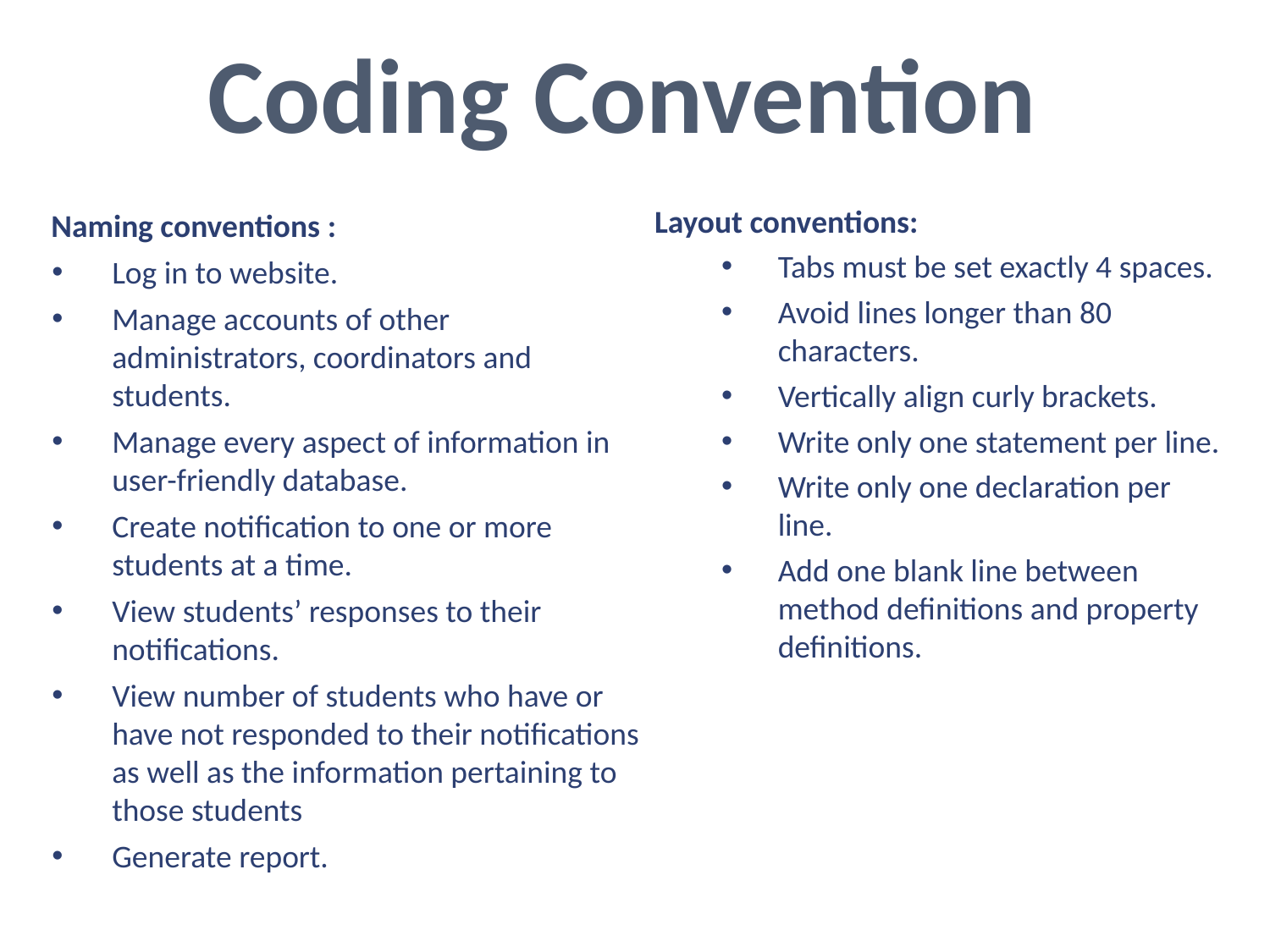

# Coding Convention
Layout conventions:
Tabs must be set exactly 4 spaces.
Avoid lines longer than 80 characters.
Vertically align curly brackets.
Write only one statement per line.
Write only one declaration per line.
Add one blank line between method definitions and property definitions.
Naming conventions :
Log in to website.
Manage accounts of other administrators, coordinators and students.
Manage every aspect of information in user-friendly database.
Create notification to one or more students at a time.
View students’ responses to their notifications.
View number of students who have or have not responded to their notifications as well as the information pertaining to those students
Generate report.